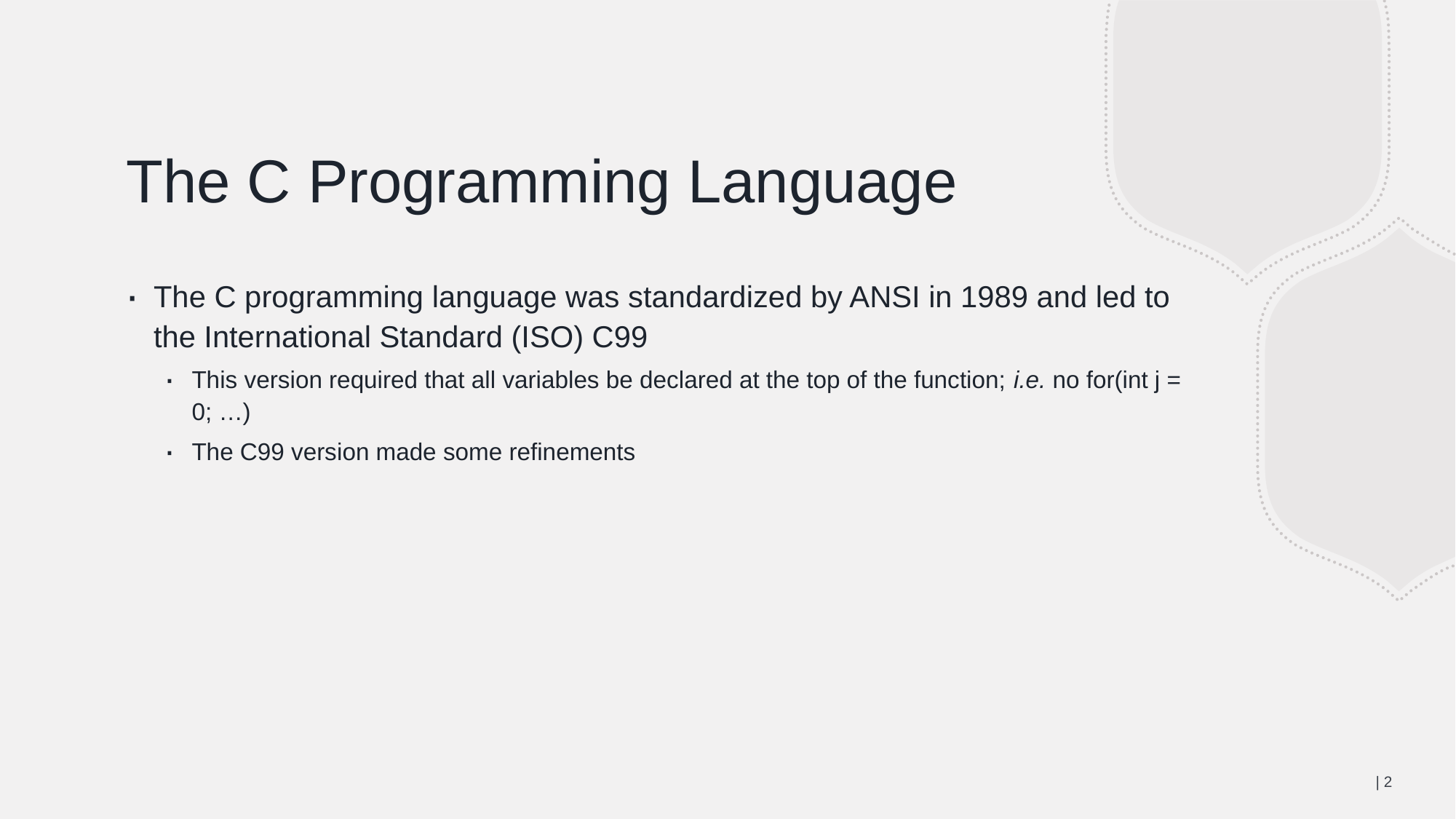

# The C Programming Language
The C programming language was standardized by ANSI in 1989 and led to the International Standard (ISO) C99
This version required that all variables be declared at the top of the function; i.e. no for(int j = 0; …)
The C99 version made some refinements
| 2